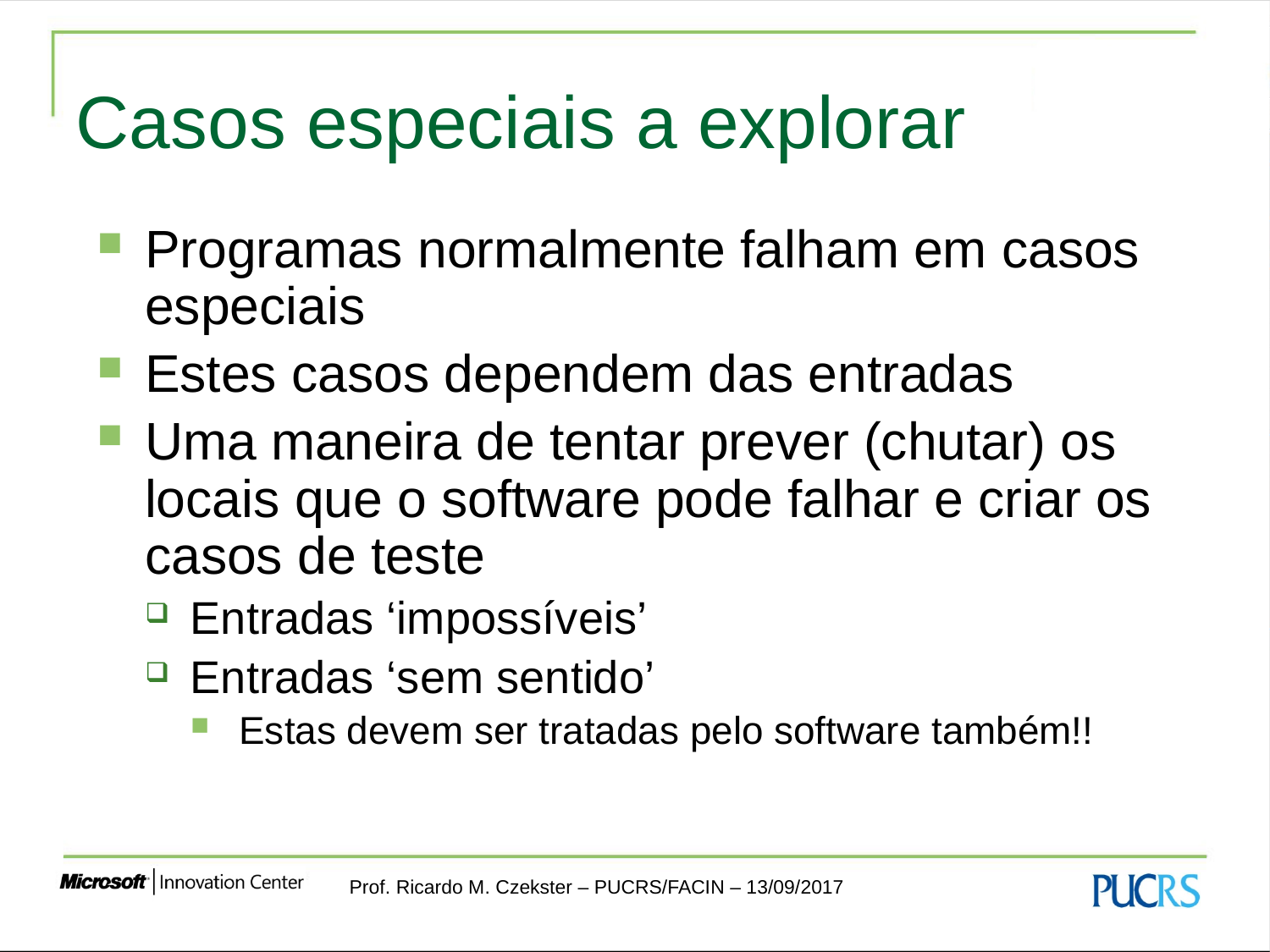

# Casos especiais a explorar
Programas normalmente falham em casos especiais
Estes casos dependem das entradas
Uma maneira de tentar prever (chutar) os locais que o software pode falhar e criar os casos de teste
Entradas ‘impossíveis’
Entradas ‘sem sentido’
Estas devem ser tratadas pelo software também!!